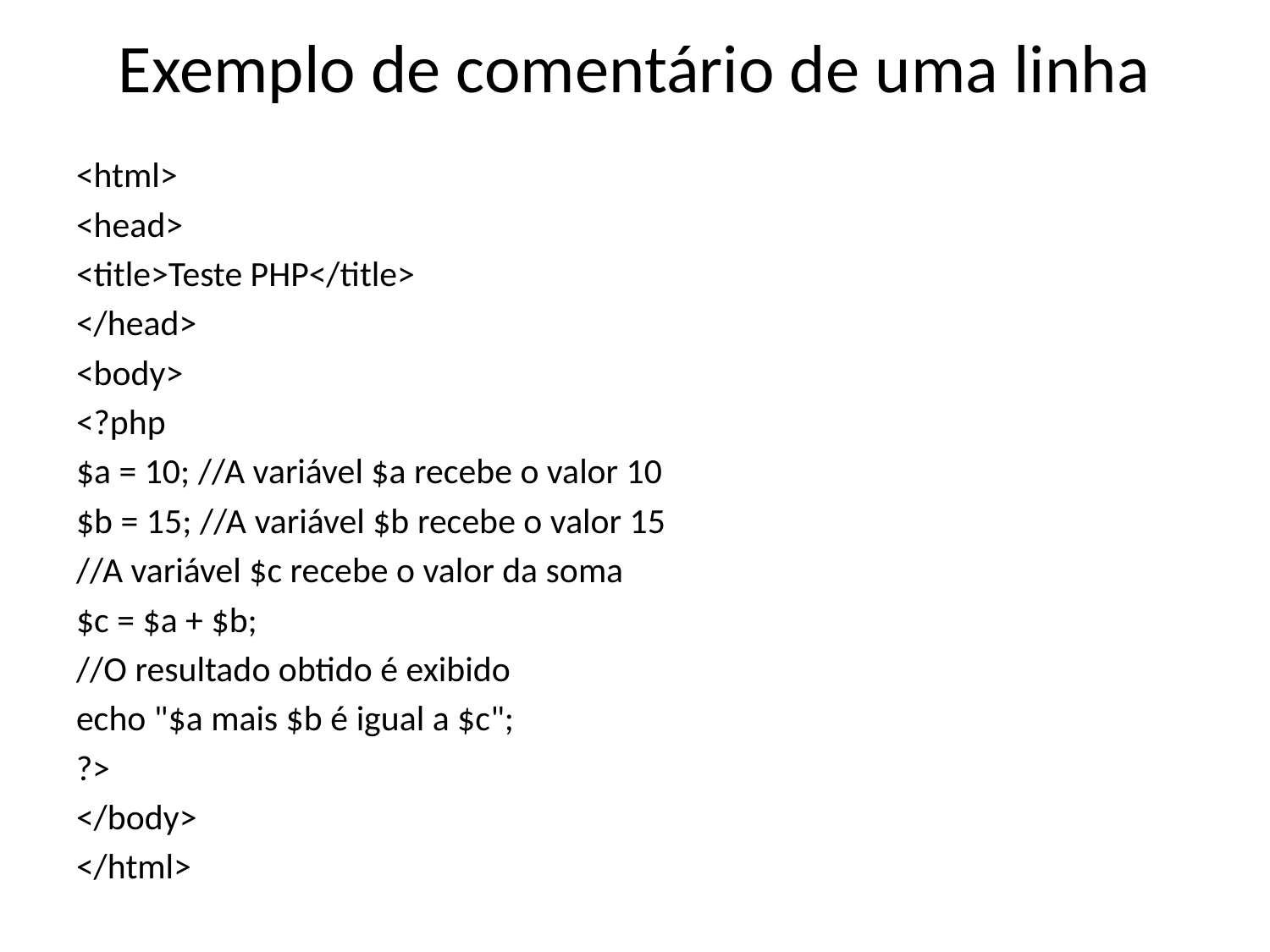

# Exemplo de comentário de uma linha
<html>
<head>
<title>Teste PHP</title>
</head>
<body>
<?php
$a = 10; //A variável $a recebe o valor 10
$b = 15; //A variável $b recebe o valor 15
//A variável $c recebe o valor da soma
$c = $a + $b;
//O resultado obtido é exibido
echo "$a mais $b é igual a $c";
?>
</body>
</html>